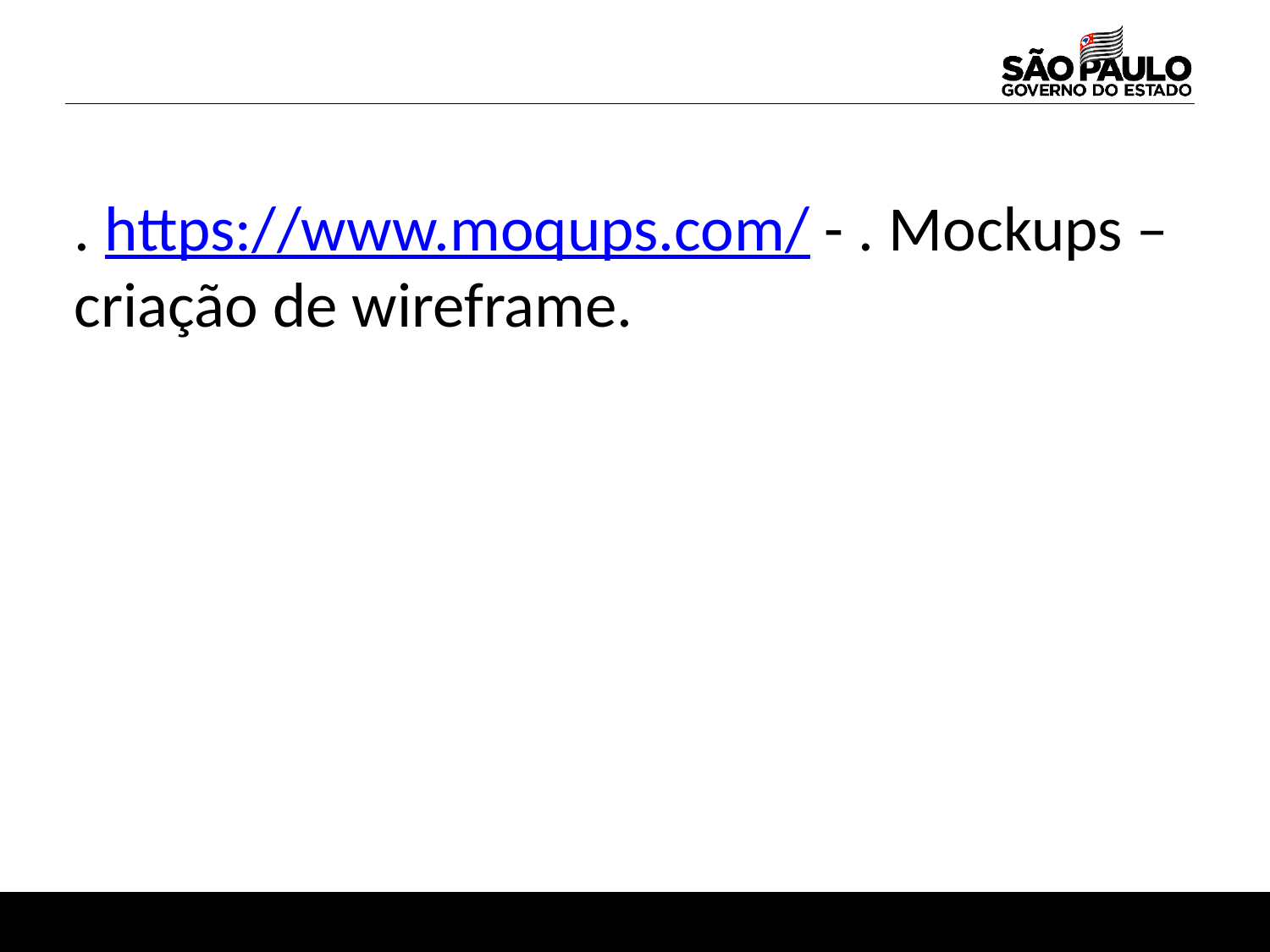

. https://www.moqups.com/ - . Mockups – criação de wireframe.